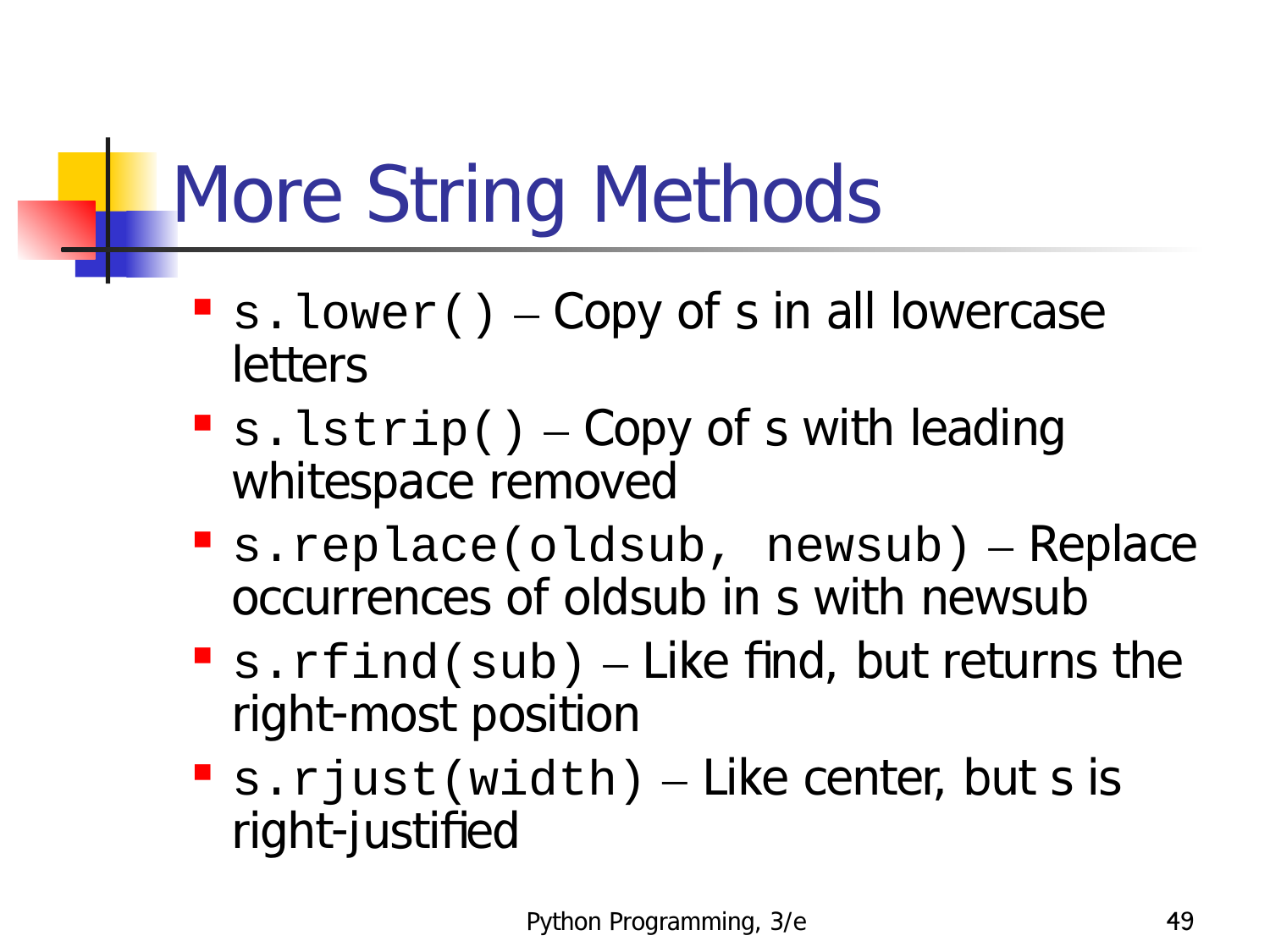

# More String Methods
s.lower() – Copy of s in all lowercase letters
s.lstrip() – Copy of s with leading whitespace removed
s.replace(oldsub, newsub) – Replace occurrences of oldsub in s with newsub
s.rfind(sub) – Like find, but returns the right-most position
s.rjust(width) – Like center, but s is right-justified
Python Programming, 3/e
49